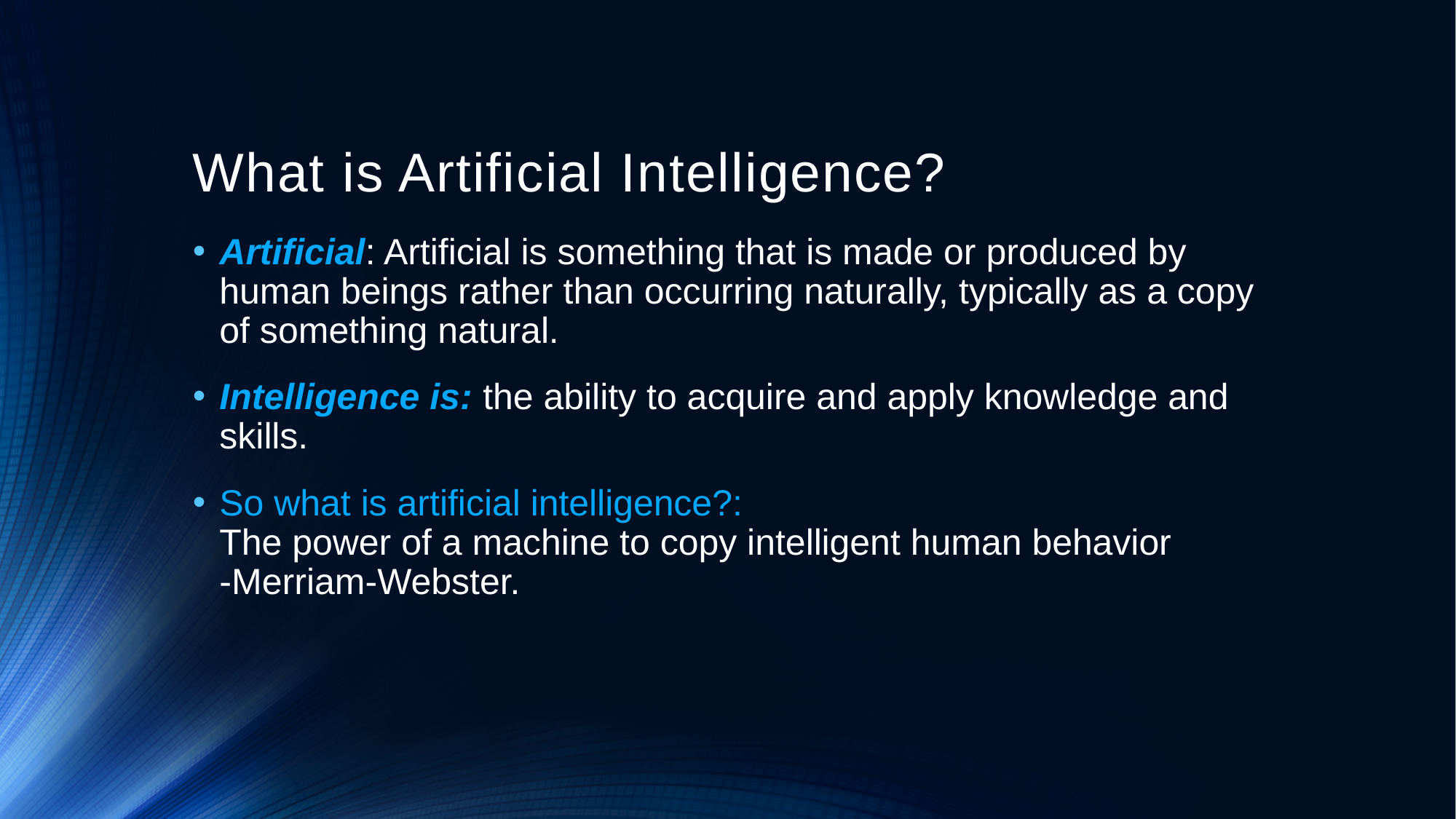

# What is Artificial Intelligence?
Artificial: Artificial is something that is made or produced by human beings rather than occurring naturally, typically as a copy of something natural.
Intelligence is: the ability to acquire and apply knowledge and skills.
So what is artificial intelligence?:
The power of a machine to copy intelligent human behavior
-Merriam-Webster.